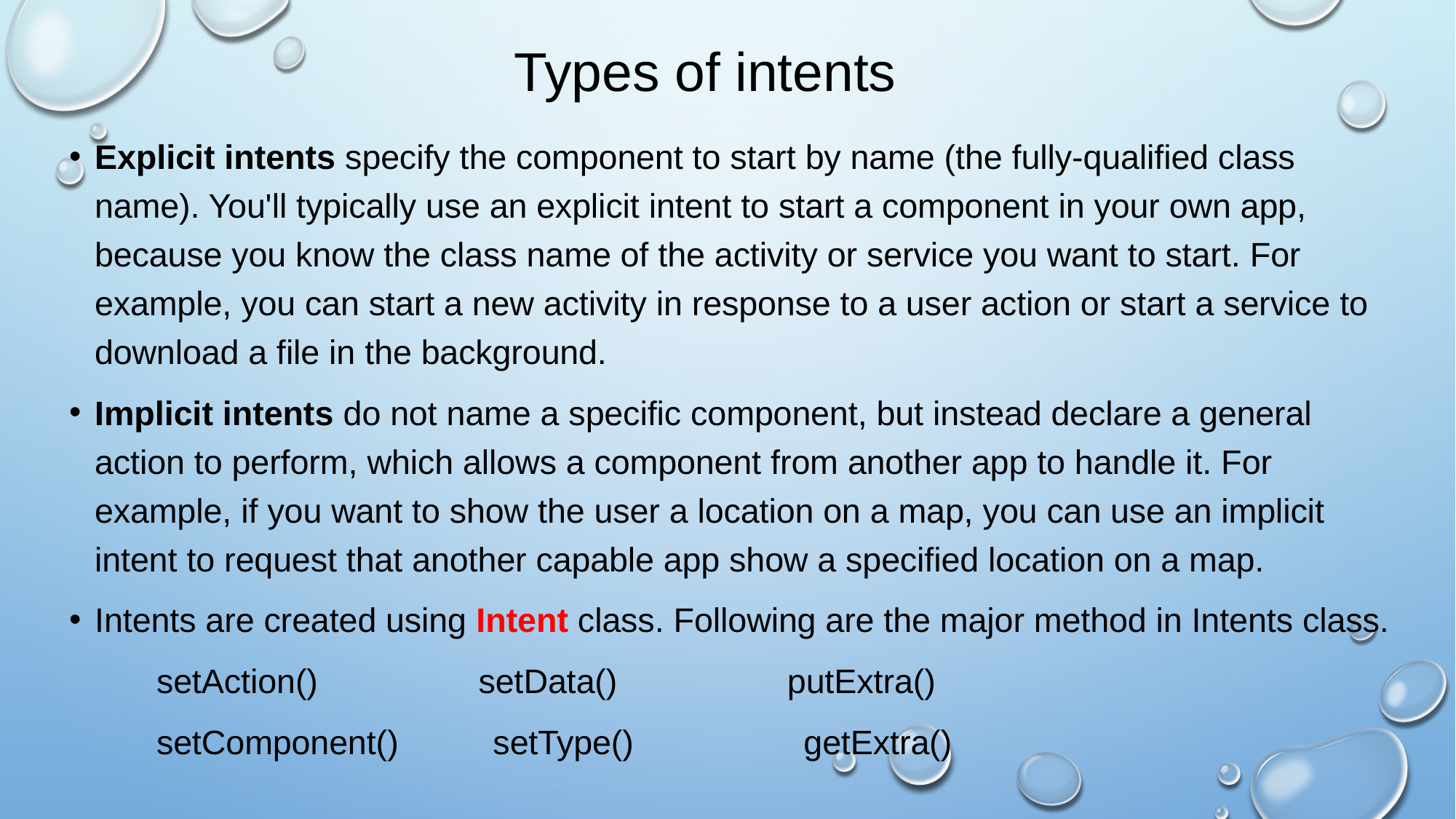

# Types of intents
Explicit intents specify the component to start by name (the fully-qualified class name). You'll typically use an explicit intent to start a component in your own app, because you know the class name of the activity or service you want to start. For example, you can start a new activity in response to a user action or start a service to download a file in the background.
Implicit intents do not name a specific component, but instead declare a general action to perform, which allows a component from another app to handle it. For example, if you want to show the user a location on a map, you can use an implicit intent to request that another capable app show a specified location on a map.
Intents are created using Intent class. Following are the major method in Intents class.
	setAction()                 setData()                  putExtra()
	setComponent()          setType()                  getExtra()